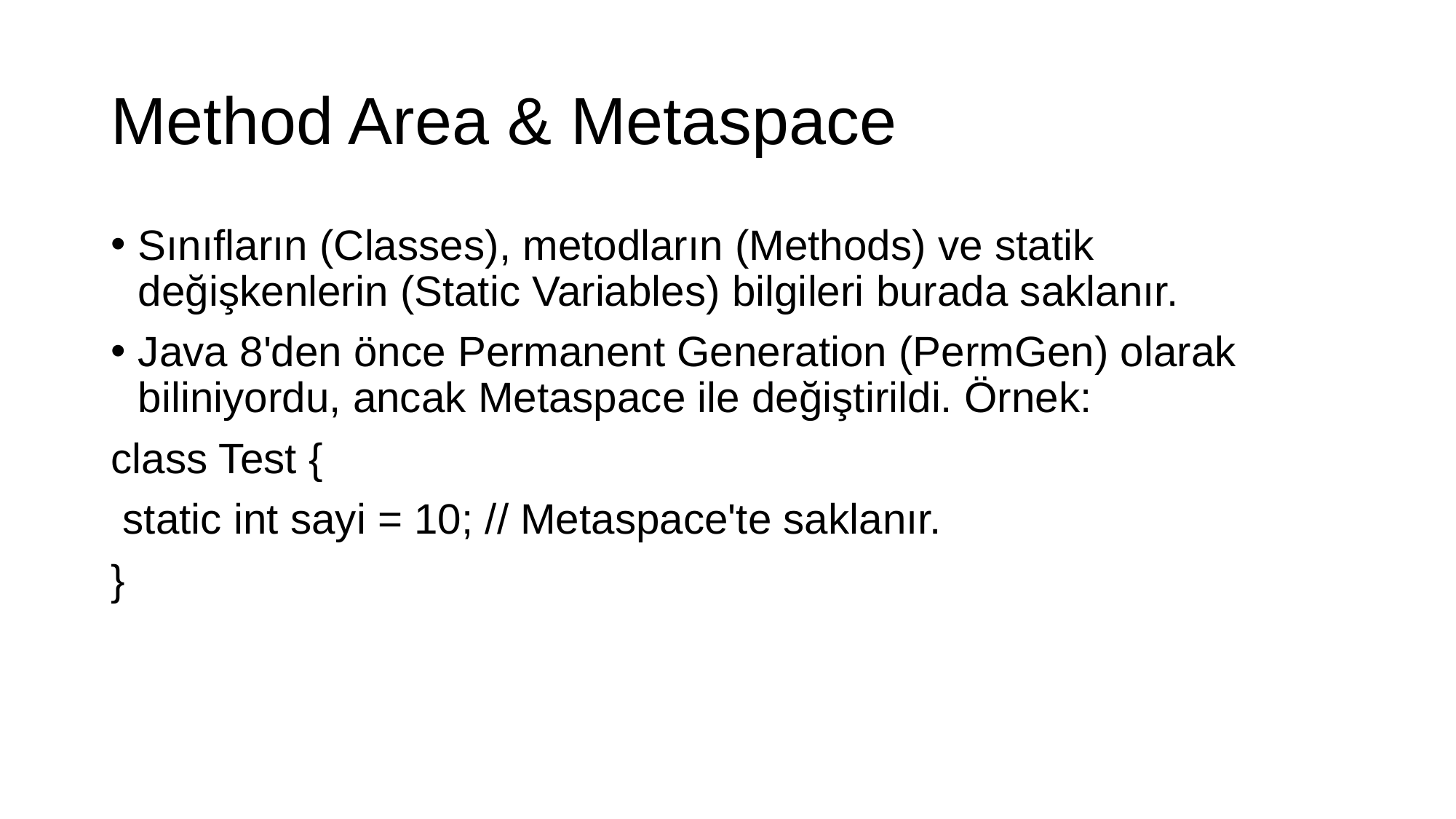

# Method Area & Metaspace
Sınıfların (Classes), metodların (Methods) ve statik değişkenlerin (Static Variables) bilgileri burada saklanır.
Java 8'den önce Permanent Generation (PermGen) olarak biliniyordu, ancak Metaspace ile değiştirildi. Örnek:
class Test {
 static int sayi = 10; // Metaspace'te saklanır.
}